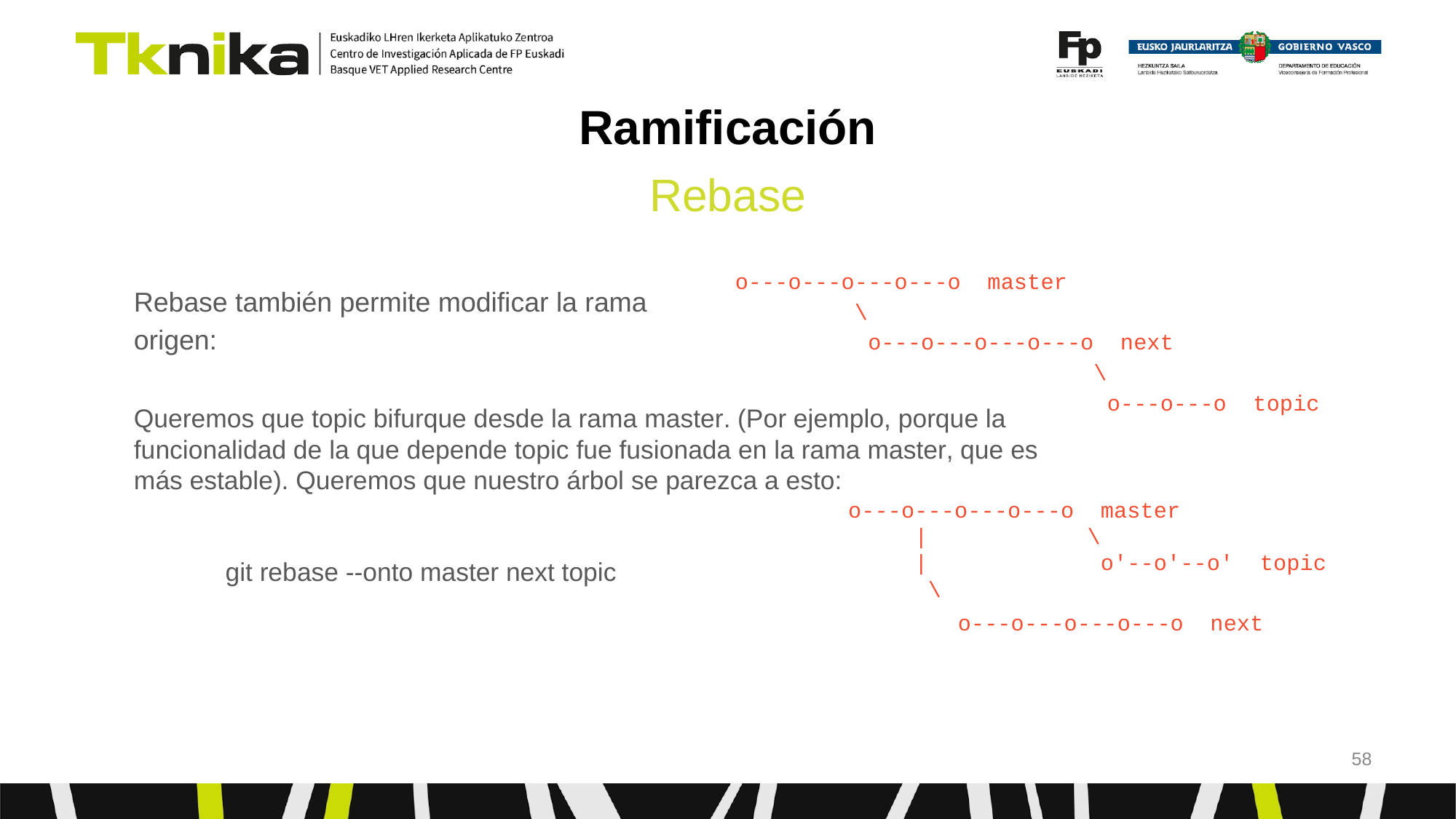

# Ramificación
Rebase
o---o---o---o---o  master
         \
          o---o---o---o---o  next
                           \
                            o---o---o  topic
Rebase también permite modificar la rama origen:
Queremos que topic bifurque desde la rama master. (Por ejemplo, porque la funcionalidad de la que depende topic fue fusionada en la rama master, que es más estable). Queremos que nuestro árbol se parezca a esto:
   o---o---o---o---o  master
        |            \
        |             o'--o'--o'  topic
         \
          o---o---o---o---o  next
git rebase --onto master next topic
58